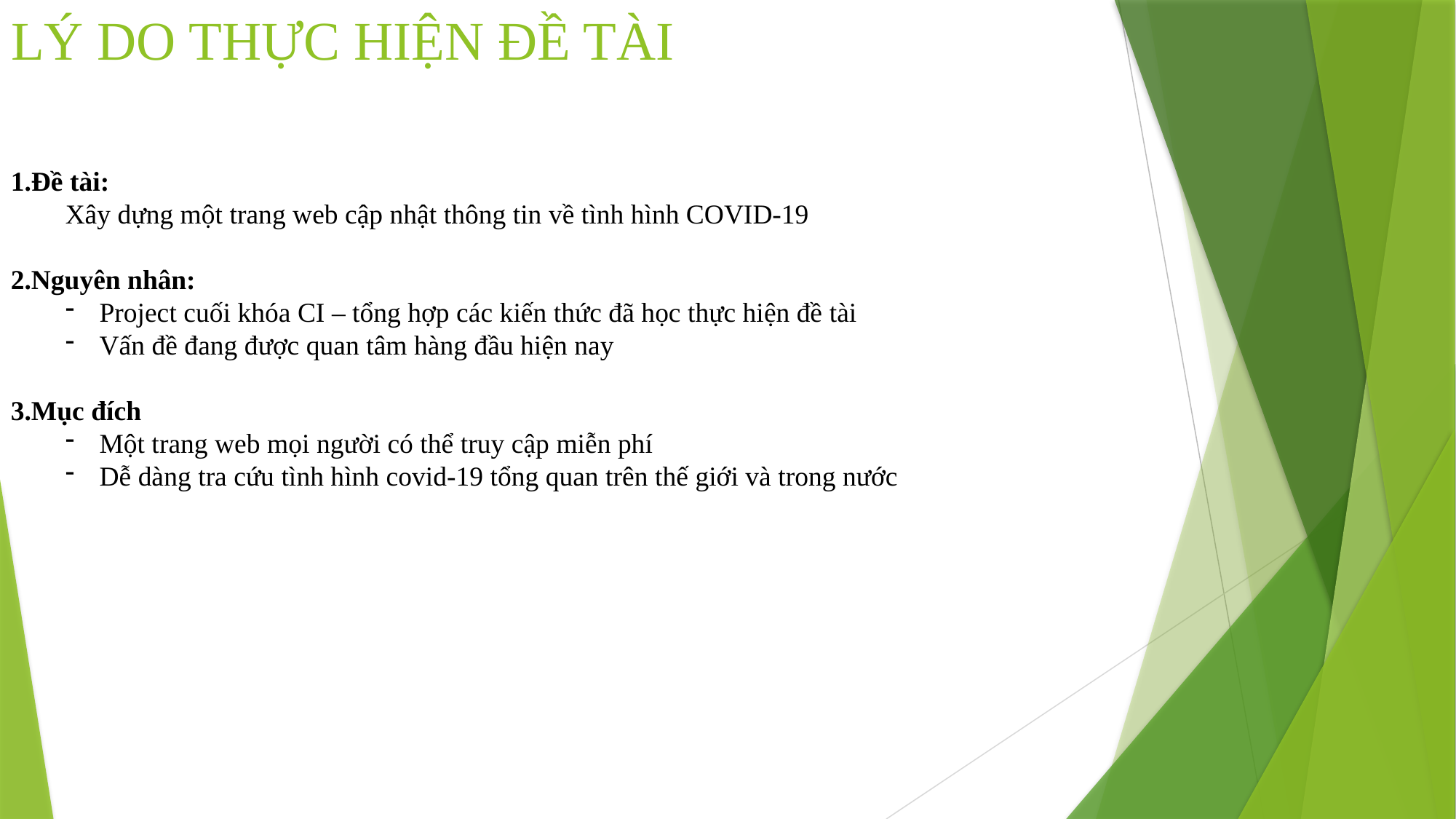

# LÝ DO THỰC HIỆN ĐỀ TÀI
1.Đề tài:
Xây dựng một trang web cập nhật thông tin về tình hình COVID-19

2.Nguyên nhân:
Project cuối khóa CI – tổng hợp các kiến thức đã học thực hiện đề tài
Vấn đề đang được quan tâm hàng đầu hiện nay

3.Mục đích
Một trang web mọi người có thể truy cập miễn phí
Dễ dàng tra cứu tình hình covid-19 tổng quan trên thế giới và trong nước